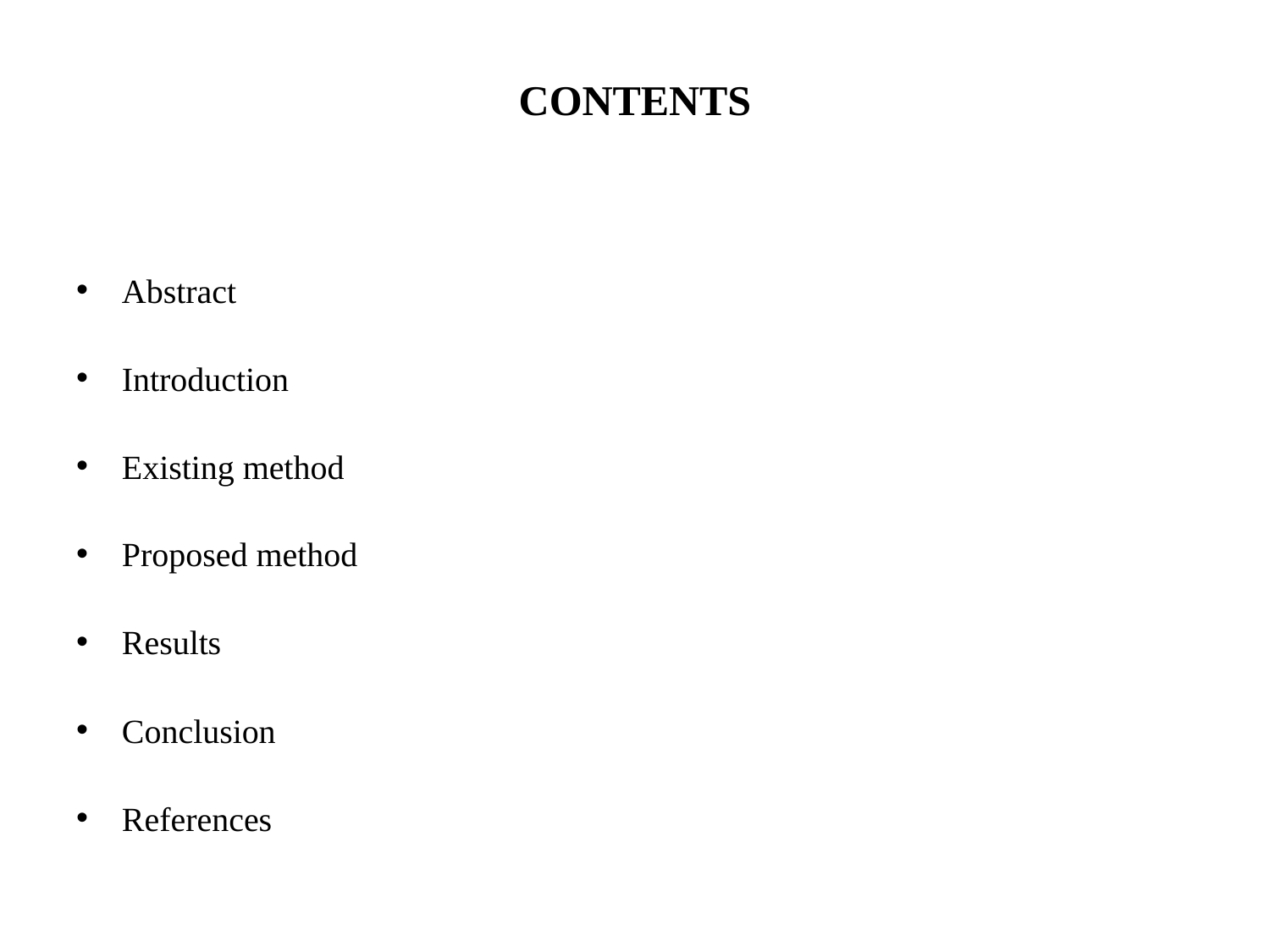

# CONTENTS
Abstract
Introduction
Existing method
Proposed method
Results
Conclusion
References